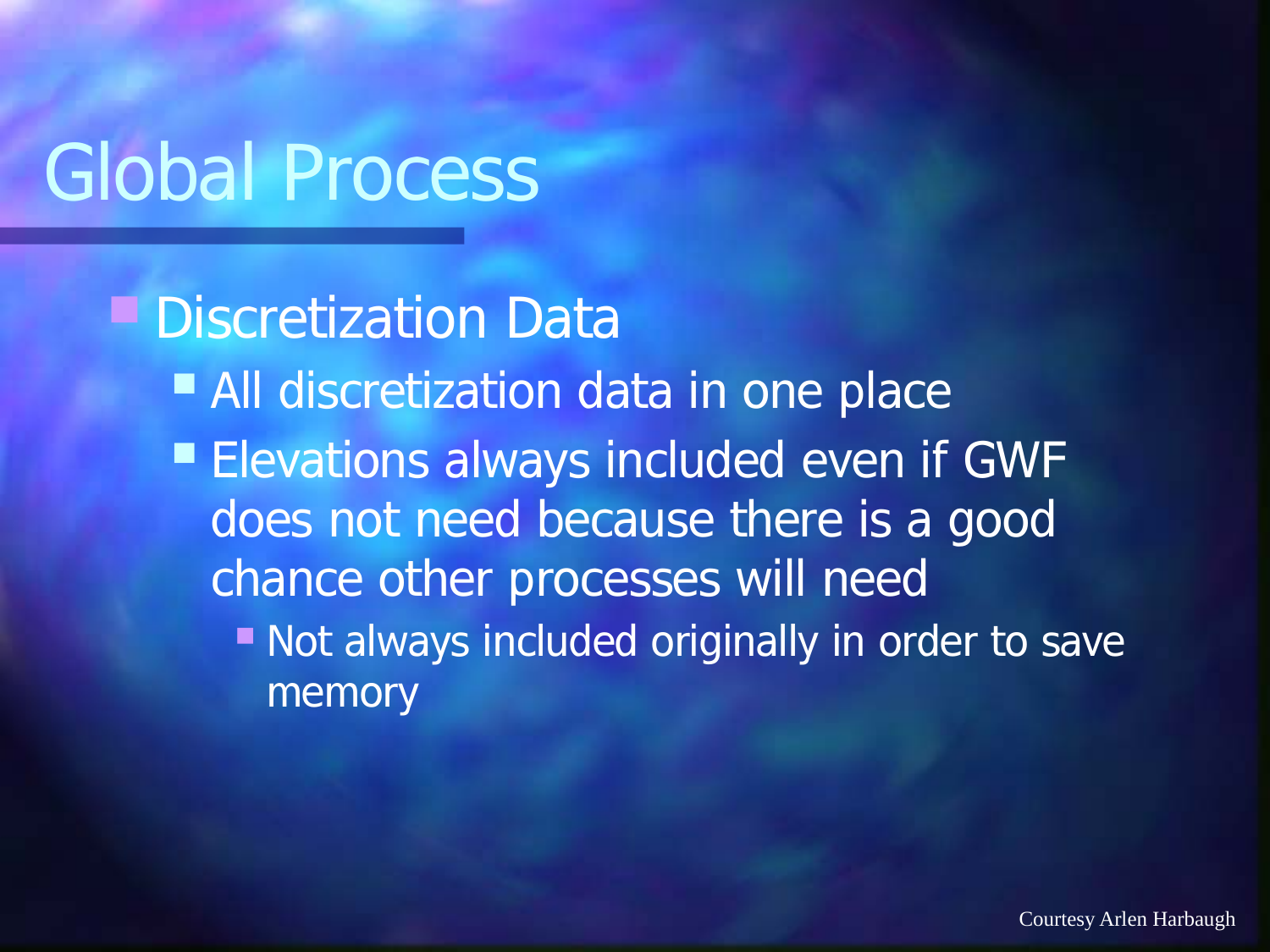

# Global Process
Discretization Data
All discretization data in one place
Elevations always included even if GWF does not need because there is a good chance other processes will need
Not always included originally in order to save memory
Courtesy Arlen Harbaugh